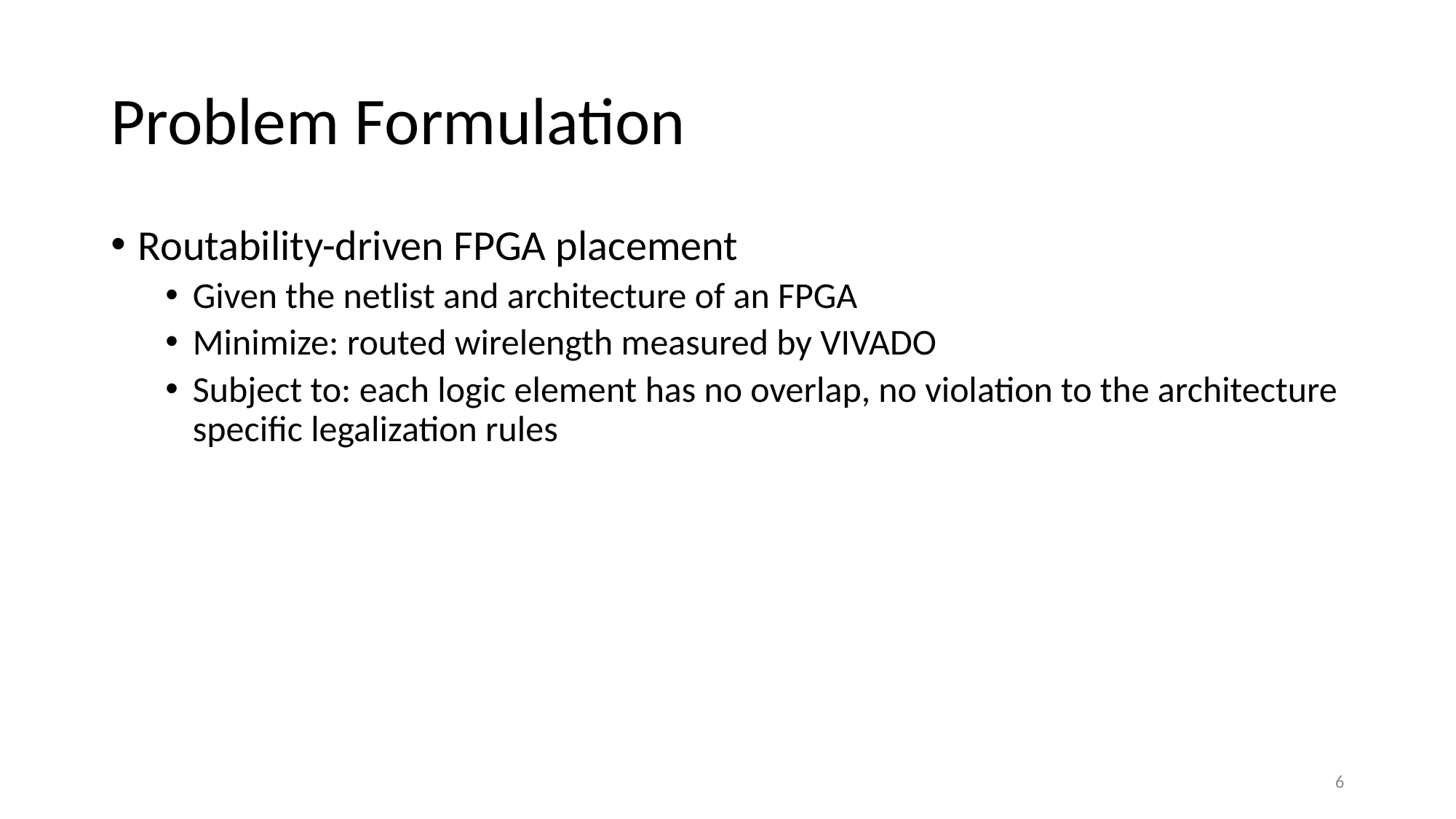

# Problem Formulation
Routability-driven FPGA placement
Given the netlist and architecture of an FPGA
Minimize: routed wirelength measured by VIVADO
Subject to: each logic element has no overlap, no violation to the architecture specific legalization rules
6